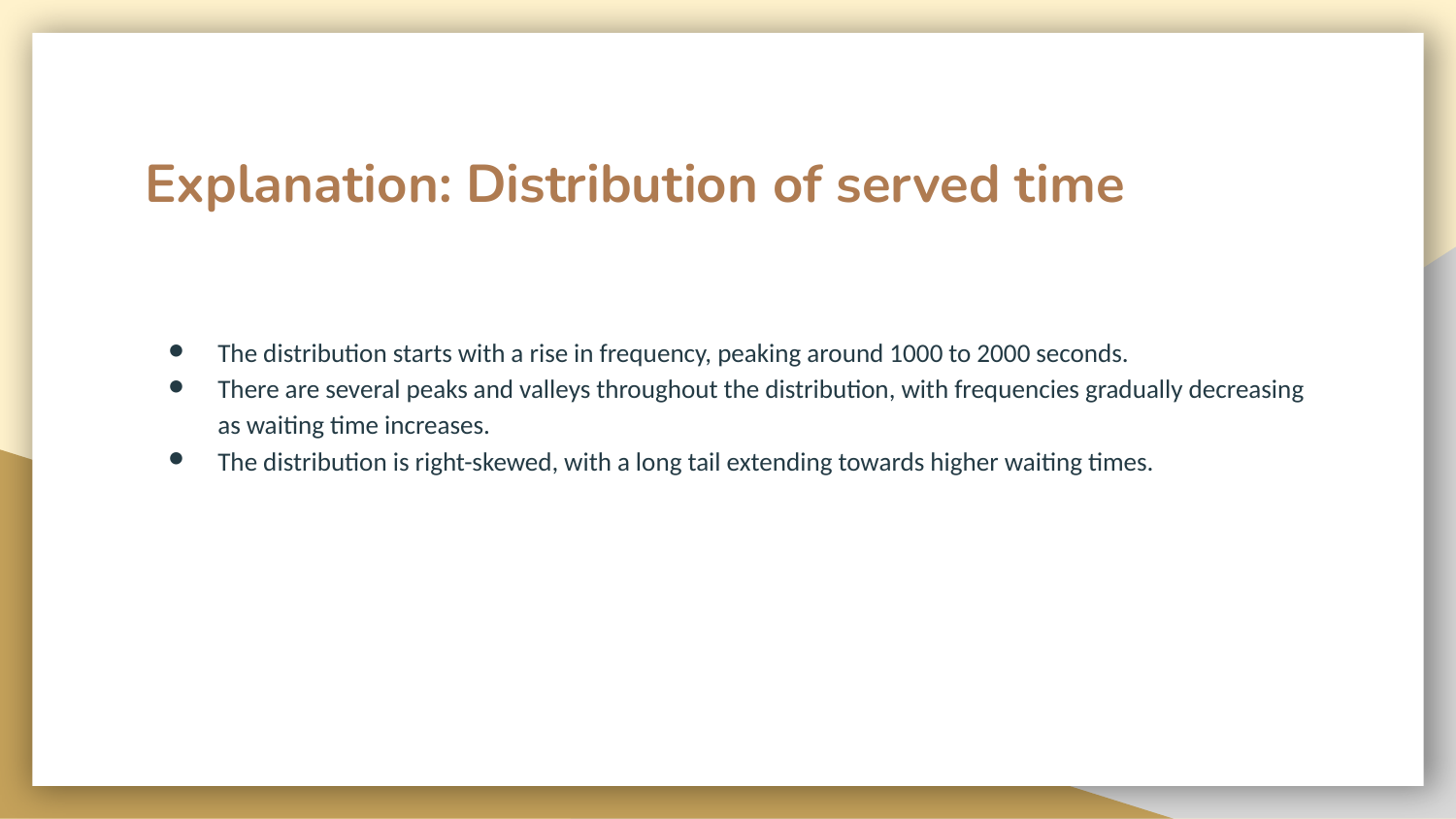

# Explanation: Distribution of served time
The distribution starts with a rise in frequency, peaking around 1000 to 2000 seconds.
There are several peaks and valleys throughout the distribution, with frequencies gradually decreasing as waiting time increases.
The distribution is right-skewed, with a long tail extending towards higher waiting times.